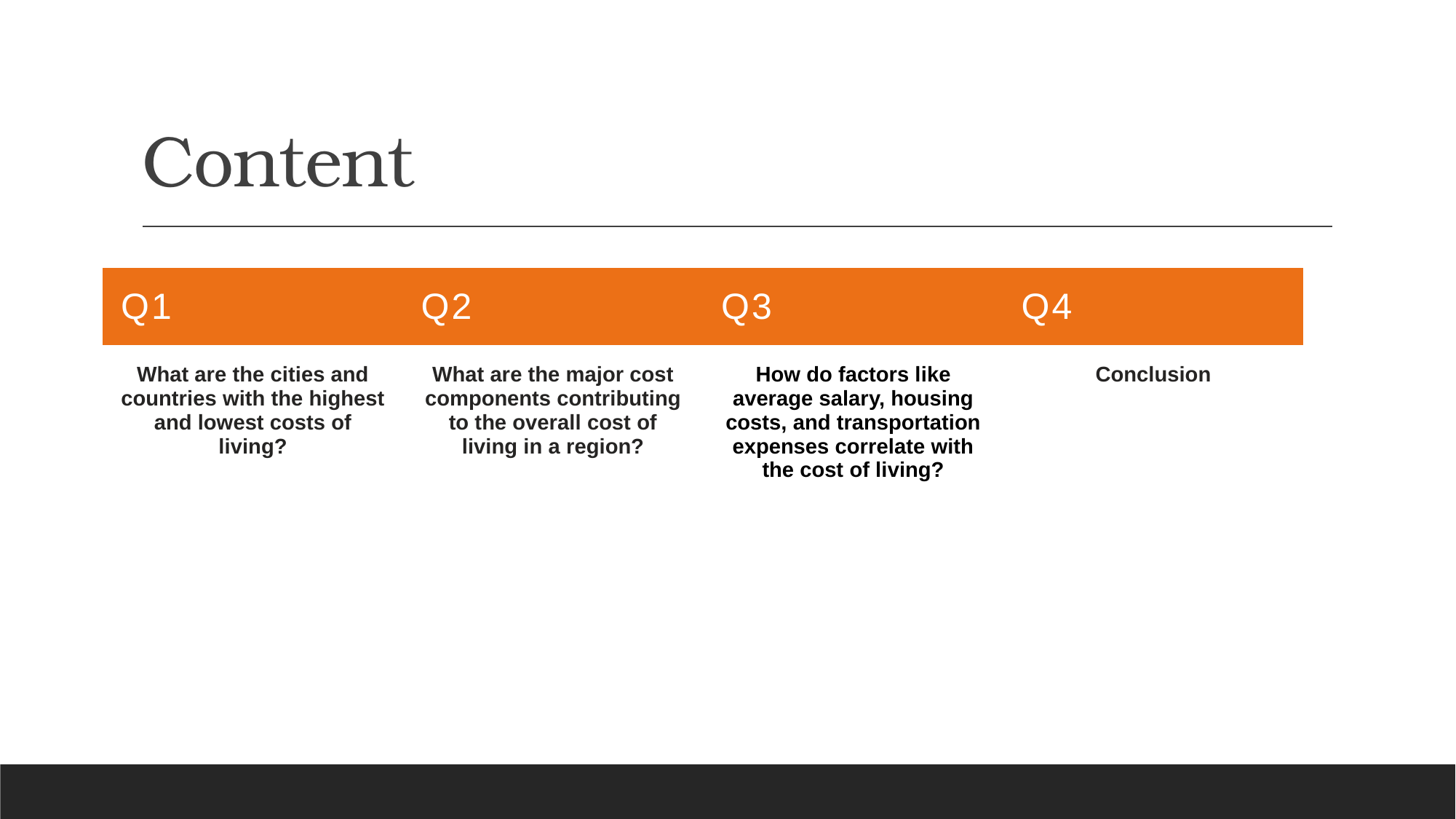

# Content
| Q1 | Q2 | Q3 | Q4 |
| --- | --- | --- | --- |
| What are the cities and countries with the highest and lowest costs of living? | What are the major cost components contributing to the overall cost of living in a region? | How do factors like average salary, housing costs, and transportation expenses correlate with the cost of living? | Conclusion |